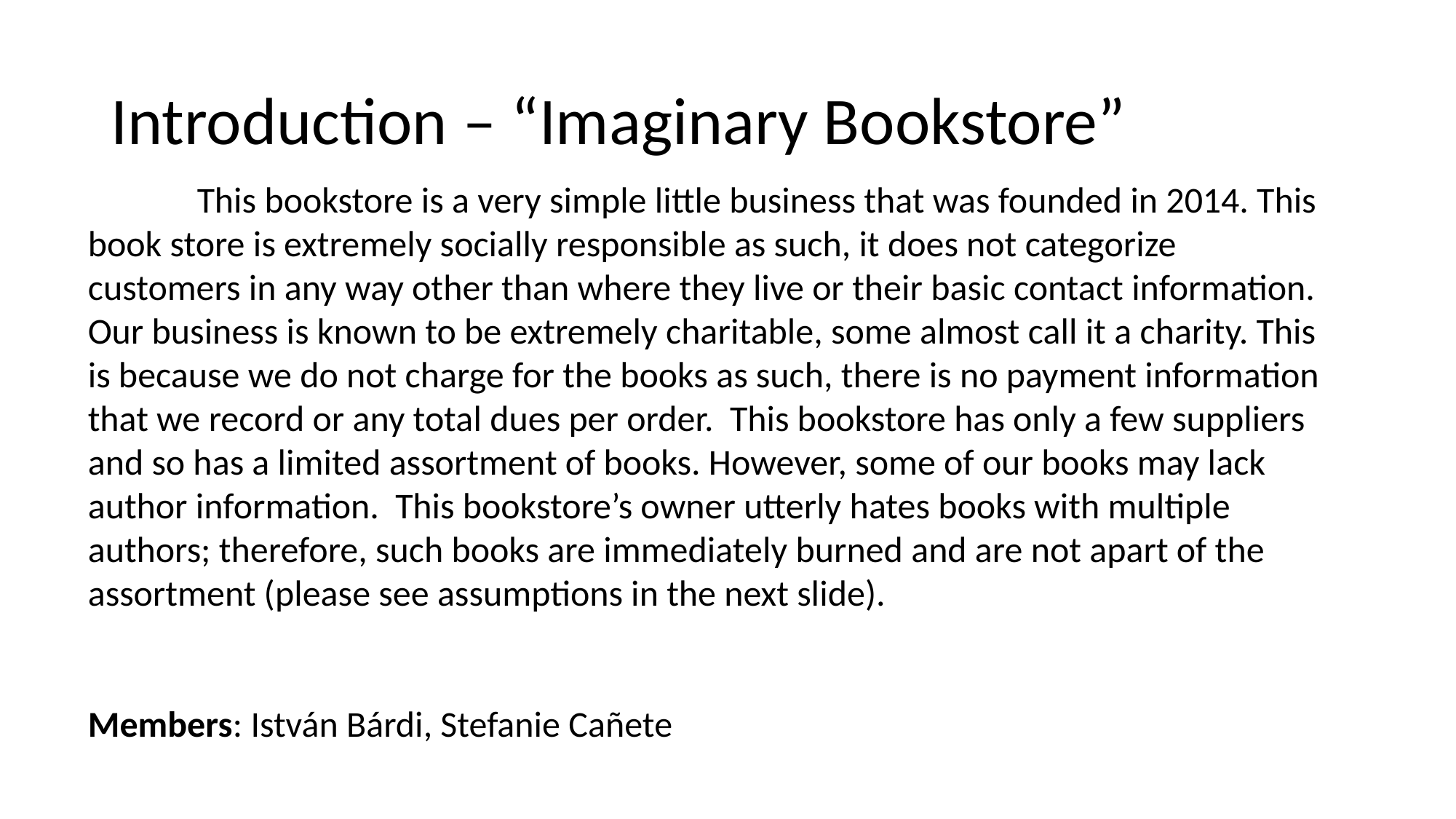

# Introduction – “Imaginary Bookstore”
	This bookstore is a very simple little business that was founded in 2014. This book store is extremely socially responsible as such, it does not categorize customers in any way other than where they live or their basic contact information. Our business is known to be extremely charitable, some almost call it a charity. This is because we do not charge for the books as such, there is no payment information that we record or any total dues per order.  This bookstore has only a few suppliers and so has a limited assortment of books. However, some of our books may lack author information.  This bookstore’s owner utterly hates books with multiple authors; therefore, such books are immediately burned and are not apart of the assortment (please see assumptions in the next slide).

Members: István Bárdi, Stefanie Cañete